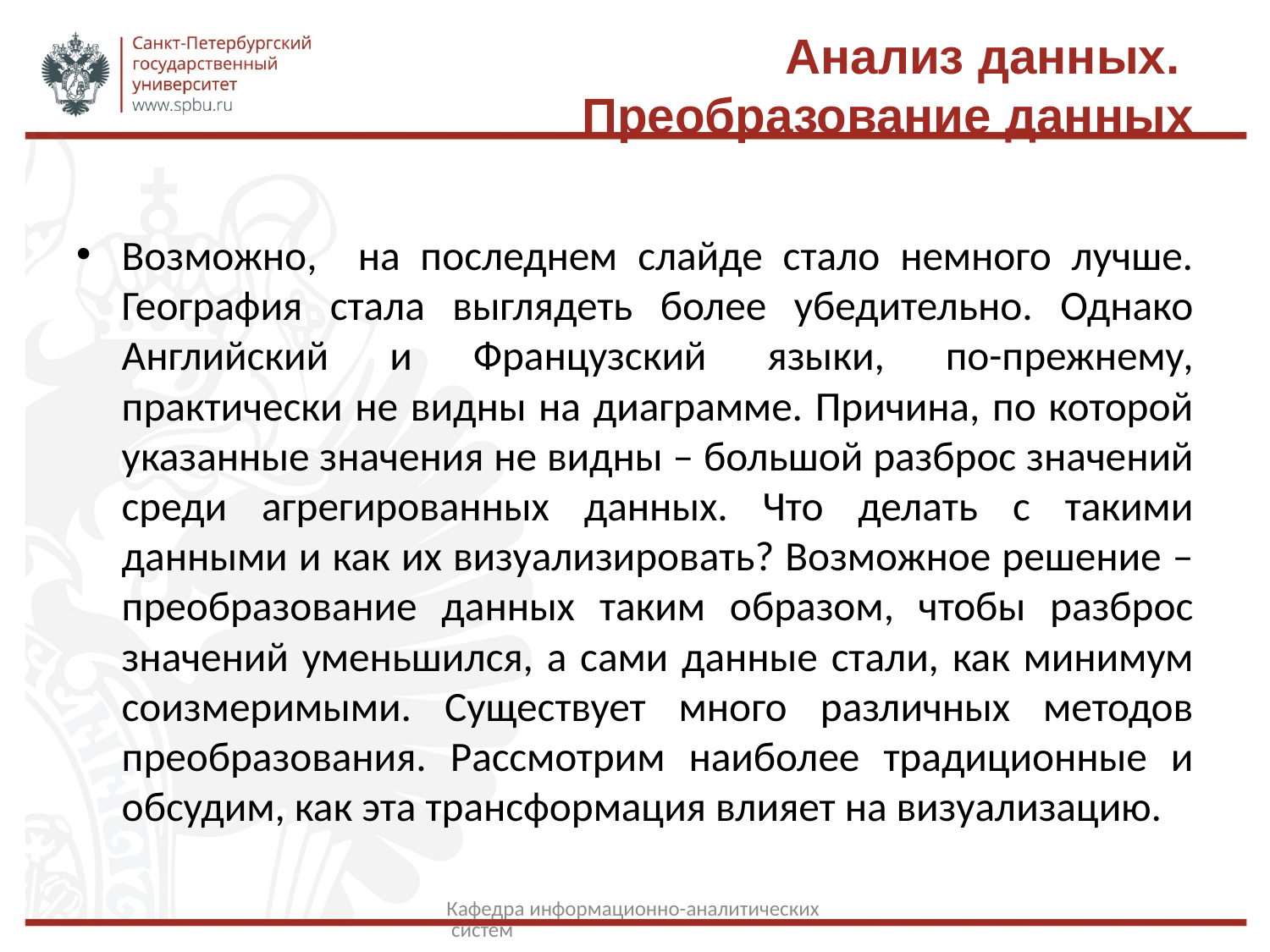

# Анализ данных. Преобразование данных
Возможно,  на последнем слайде стало немного лучше. География стала выглядеть более убедительно. Однако Английский и Французский языки, по-прежнему, практически не видны на диаграмме. Причина, по которой указанные значения не видны – большой разброс значений среди агрегированных данных. Что делать с такими данными и как их визуализировать? Возможное решение – преобразование данных таким образом, чтобы разброс значений уменьшился, а сами данные стали, как минимум соизмеримыми. Существует много различных методов преобразования. Рассмотрим наиболее традиционные и обсудим, как эта трансформация влияет на визуализацию.

Кафедра информационно-аналитических систем